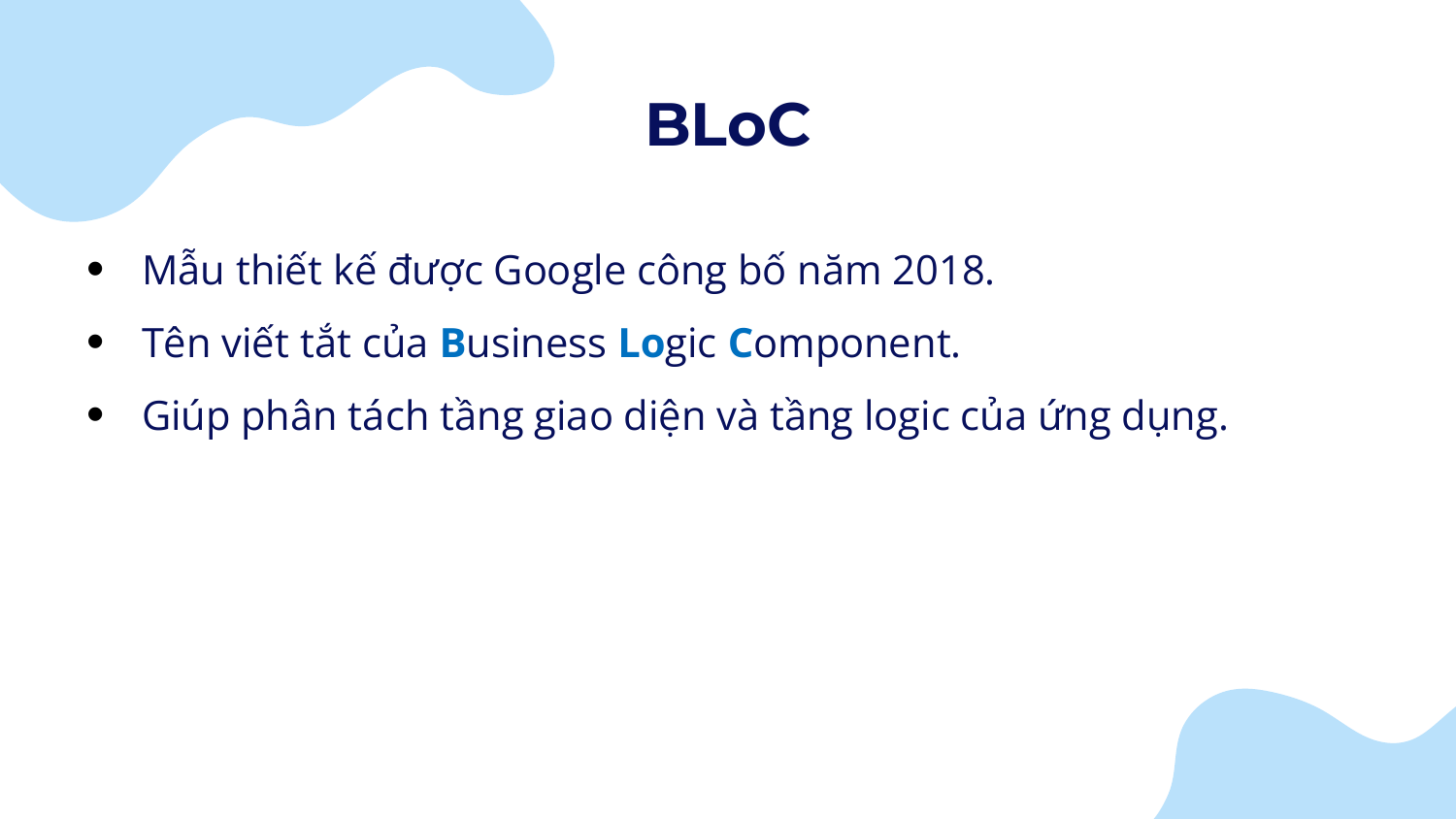

# BLoC
Mẫu thiết kế được Google công bố năm 2018.
Tên viết tắt của Business Logic Component.
Giúp phân tách tầng giao diện và tầng logic của ứng dụng.